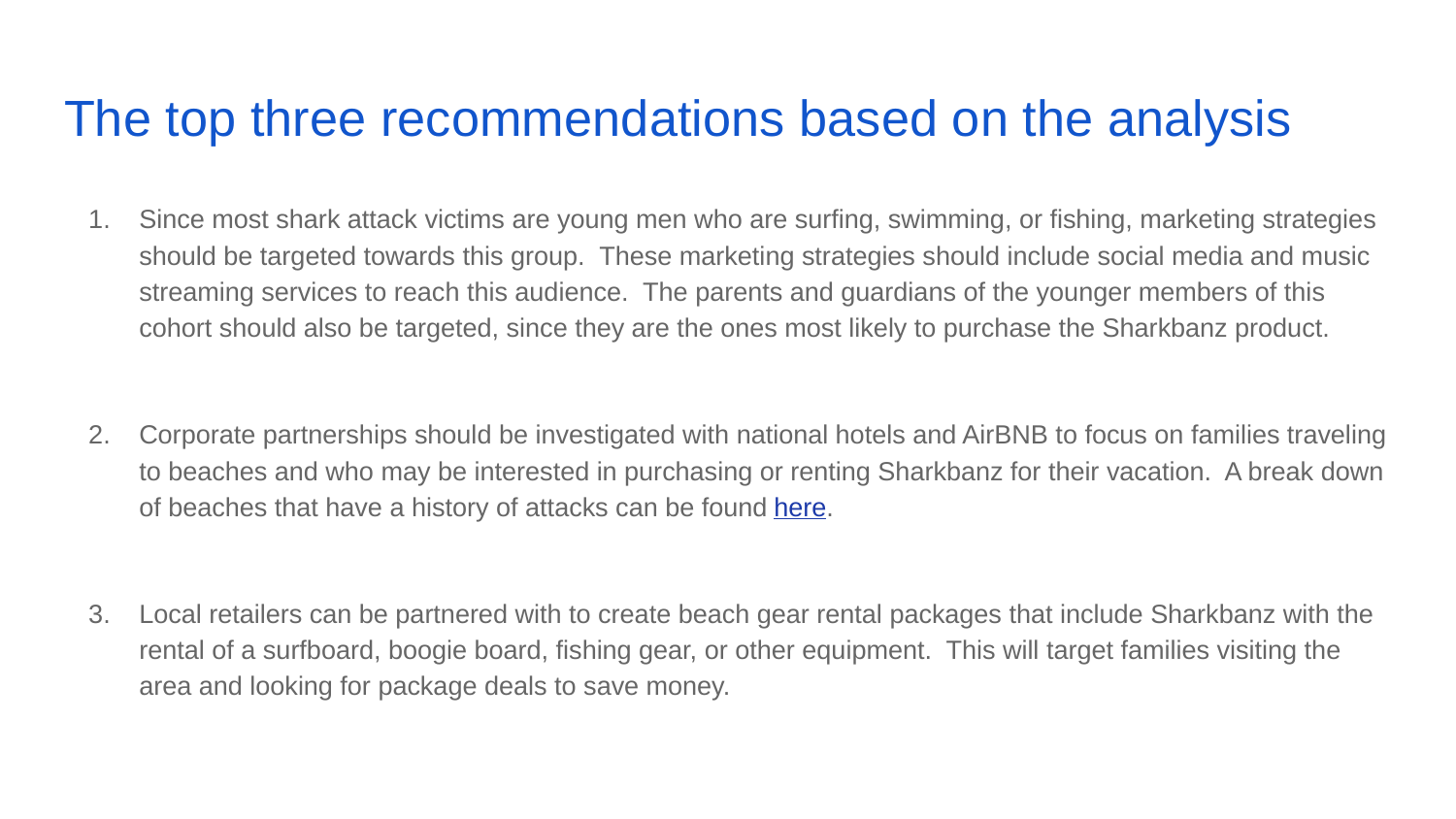

# The top three recommendations based on the analysis

Since most shark attack victims are young men who are surfing, swimming, or fishing, marketing strategies should be targeted towards this group.  These marketing strategies should include social media and music streaming services to reach this audience.  The parents and guardians of the younger members of this cohort should also be targeted, since they are the ones most likely to purchase the Sharkbanz product.

Corporate partnerships should be investigated with national hotels and AirBNB to focus on families traveling to beaches and who may be interested in purchasing or renting Sharkbanz for their vacation.  A break down of beaches that have a history of attacks can be found here.

Local retailers can be partnered with to create beach gear rental packages that include Sharkbanz with the rental of a surfboard, boogie board, fishing gear, or other equipment.  This will target families visiting the area and looking for package deals to save money.